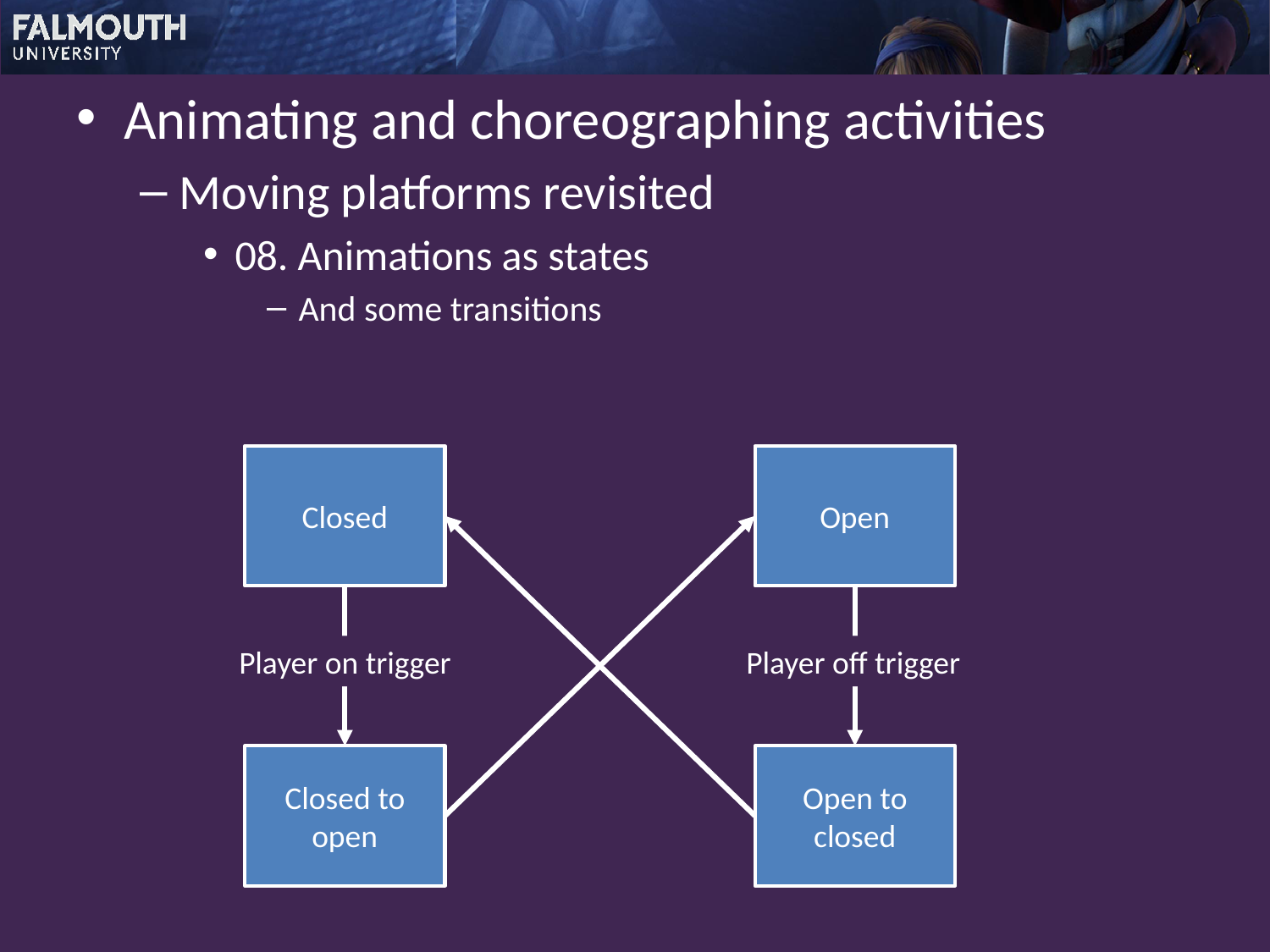

Animating and choreographing activities
Moving platforms revisited
08. Animations as states
And some transitions

Closed
Open
Player on trigger
Player off trigger
Closed to open
Open to closed